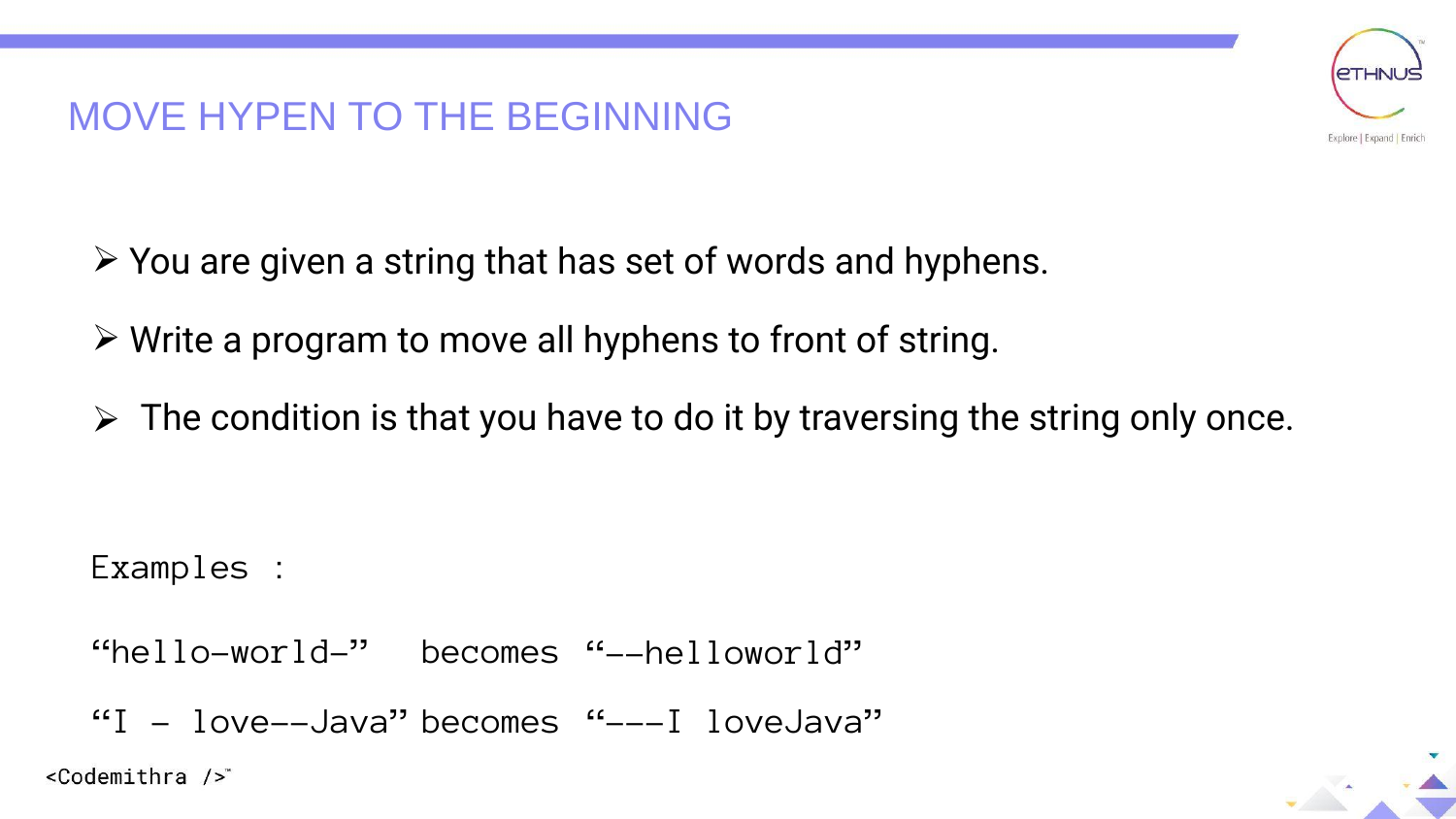

MOVE HYPEN TO THE BEGINNING
 You are given a string that has set of words and hyphens.
 Write a program to move all hyphens to front of string.
 The condition is that you have to do it by traversing the string only once.
Examples :
“hello-world-”
becomes
“--helloworld”
“I - love--Java”
becomes
“---I loveJava”